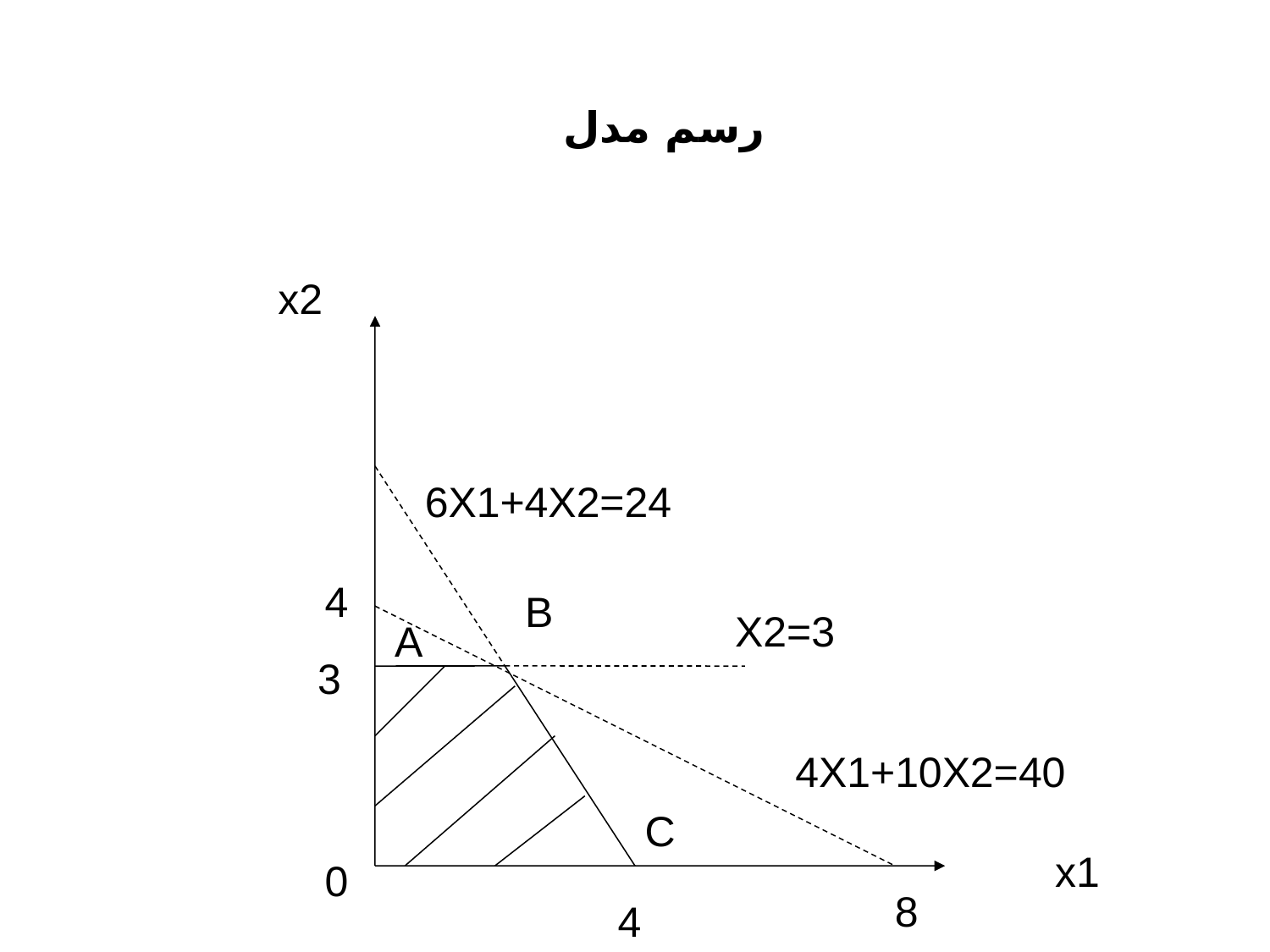

رسم مدل
x2

6X1+4X2=24
4
B
X2=3

A
3

4X1+10X2=40

C
x1
0

8
4